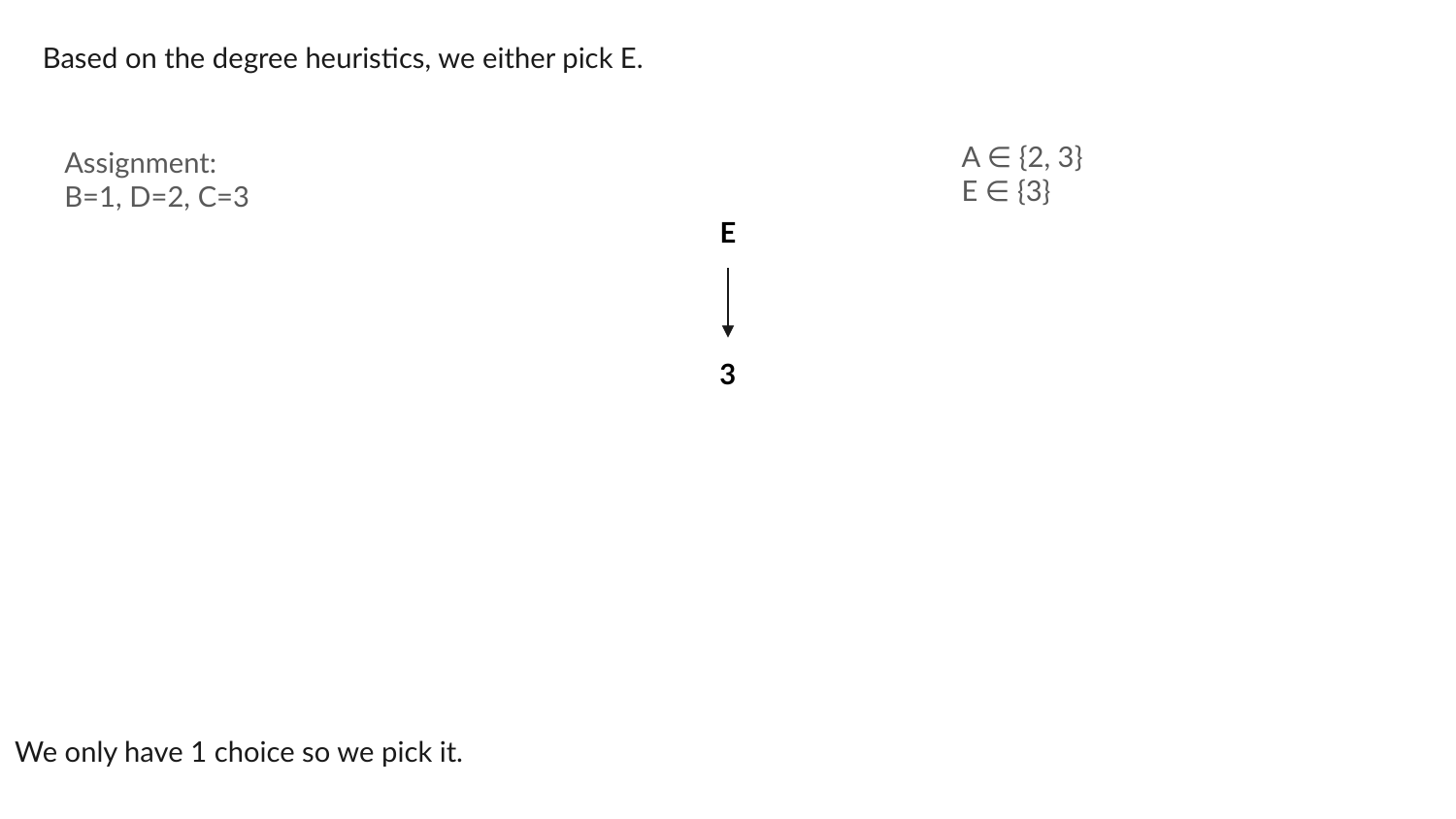

Based on the degree heuristics, we either pick E.
A ∈ {2, 3}
E ∈ {3}
Assignment:
B=1, D=2, C=3
E
3
We only have 1 choice so we pick it.